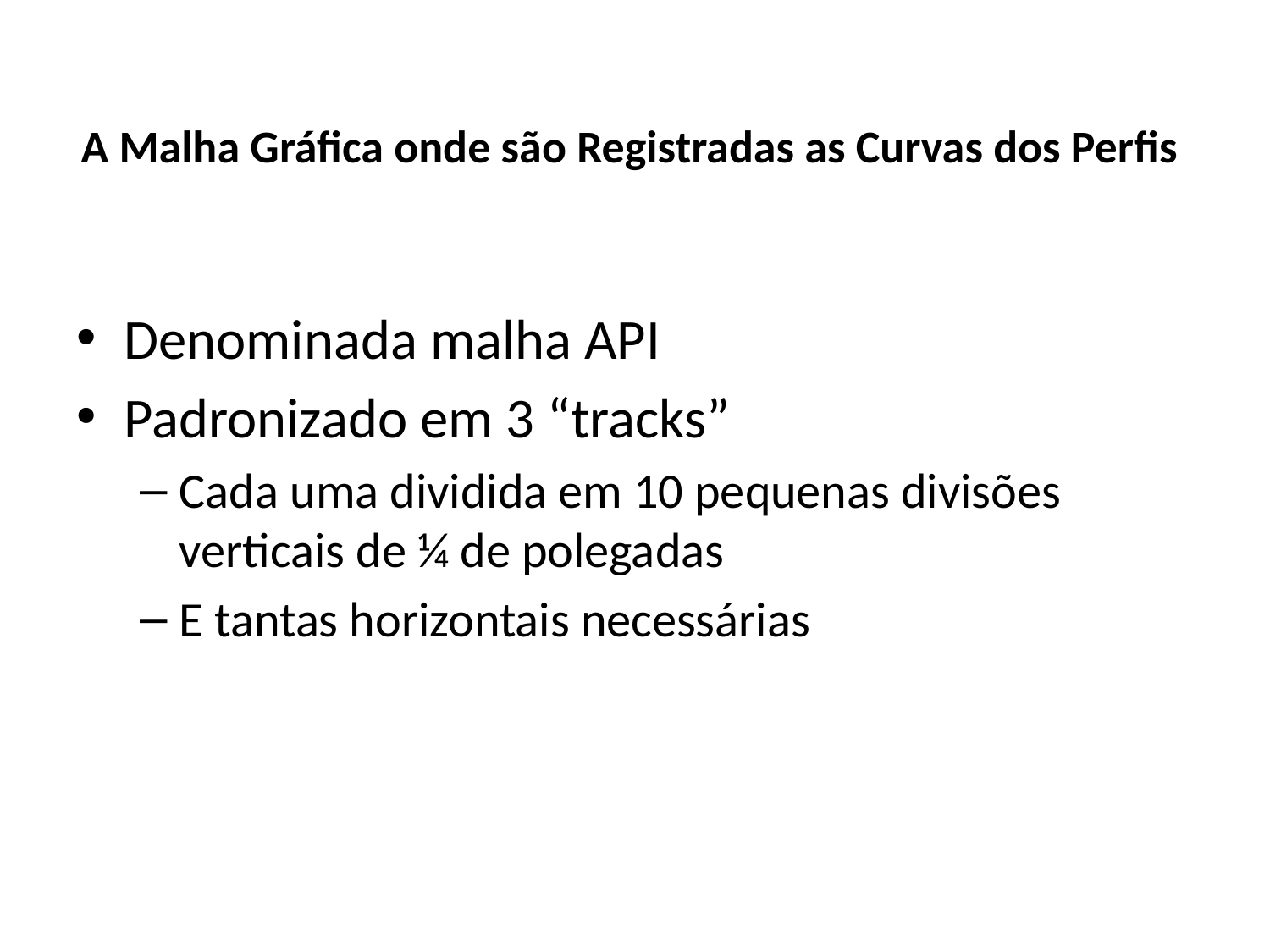

# A Malha Gráfica onde são Registradas as Curvas dos Perfis
Denominada malha API
Padronizado em 3 “tracks”
Cada uma dividida em 10 pequenas divisões verticais de ¼ de polegadas
E tantas horizontais necessárias